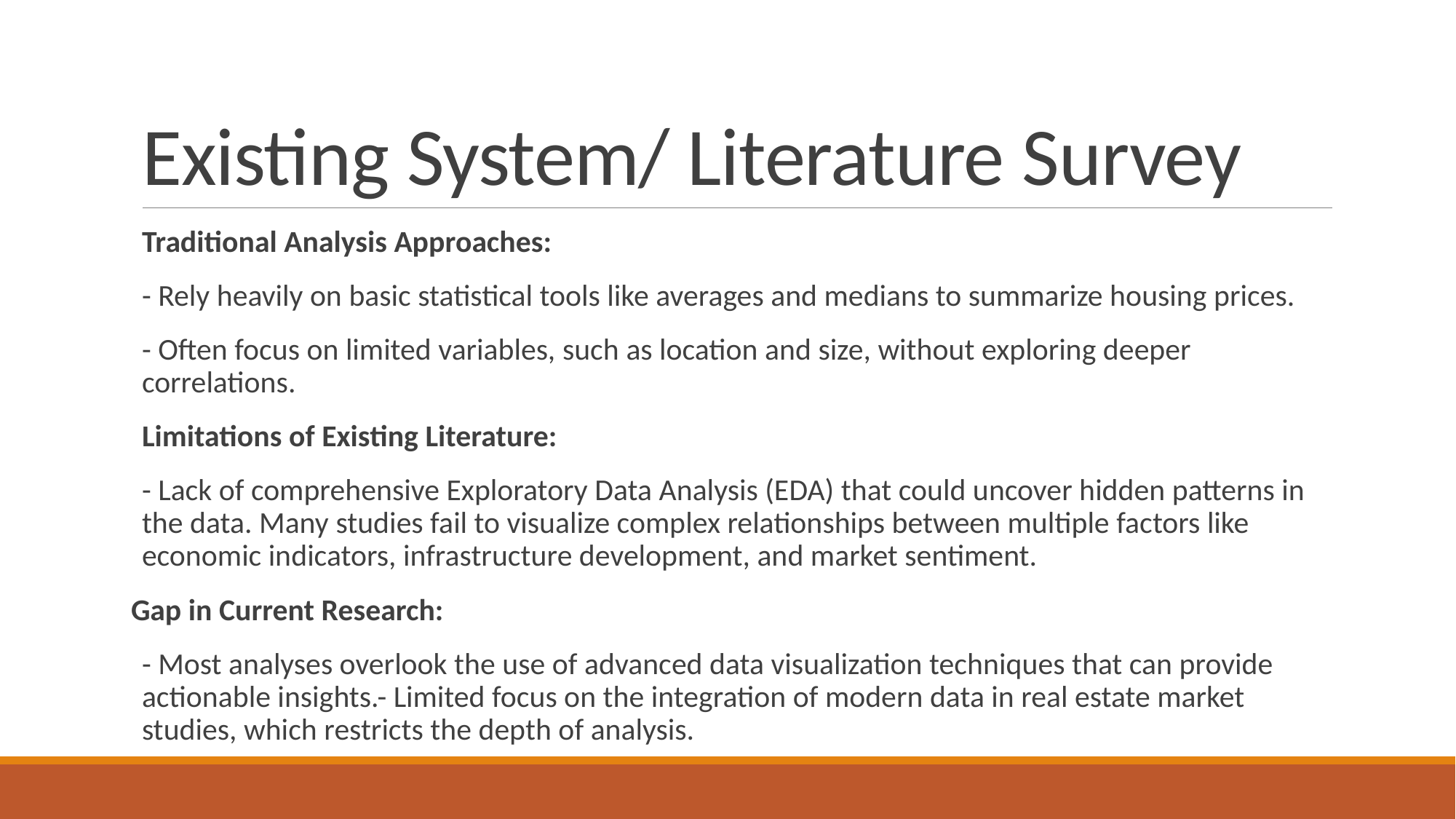

# Existing System/ Literature Survey
Traditional Analysis Approaches:
- Rely heavily on basic statistical tools like averages and medians to summarize housing prices.
- Often focus on limited variables, such as location and size, without exploring deeper correlations.
Limitations of Existing Literature:
- Lack of comprehensive Exploratory Data Analysis (EDA) that could uncover hidden patterns in the data. Many studies fail to visualize complex relationships between multiple factors like economic indicators, infrastructure development, and market sentiment.
Gap in Current Research:
- Most analyses overlook the use of advanced data visualization techniques that can provide actionable insights.- Limited focus on the integration of modern data in real estate market studies, which restricts the depth of analysis.